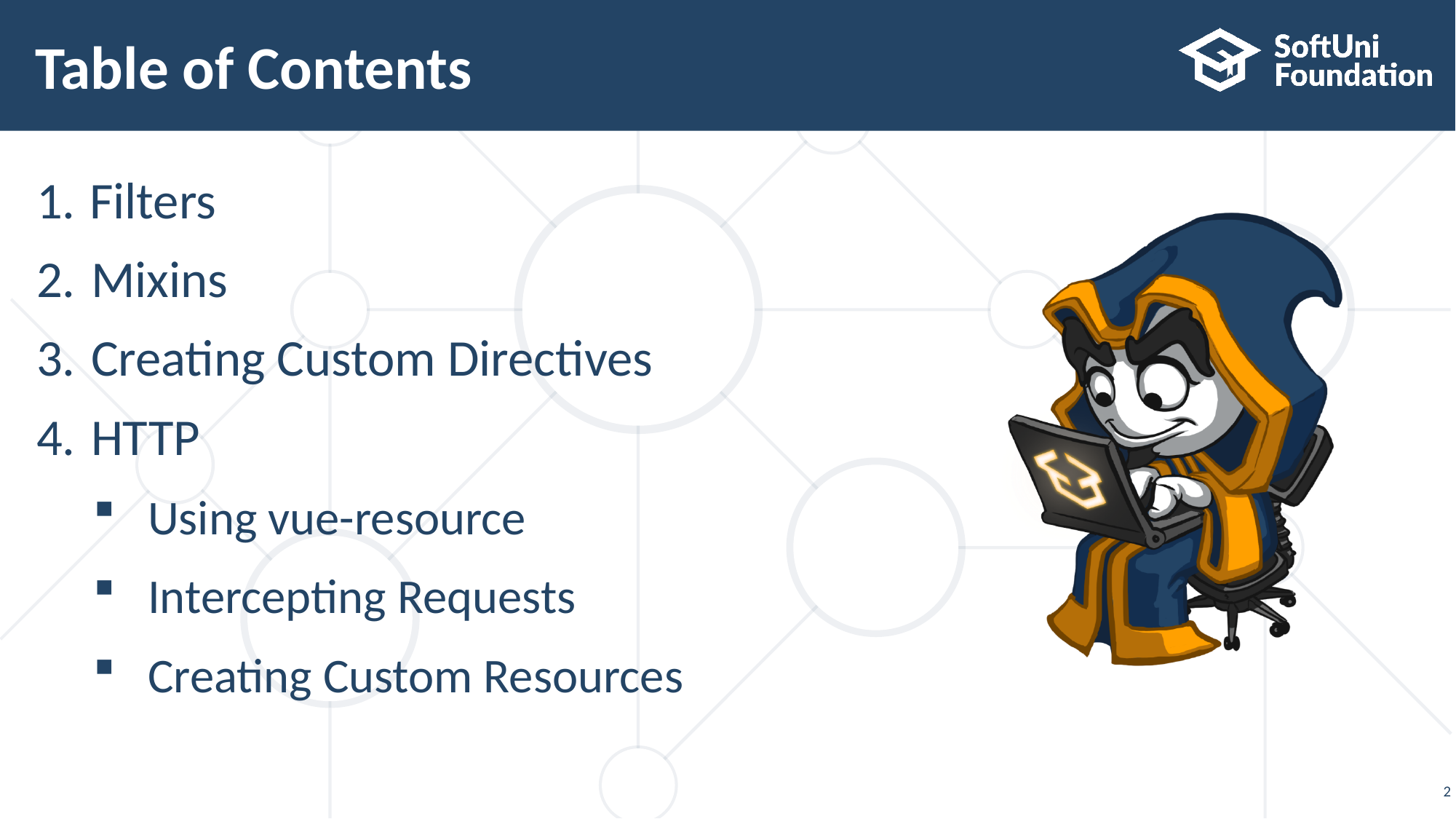

# Table of Contents
Filters
Mixins
Creating Custom Directives
HTTP
Using vue-resource
Intercepting Requests
Creating Custom Resources
2